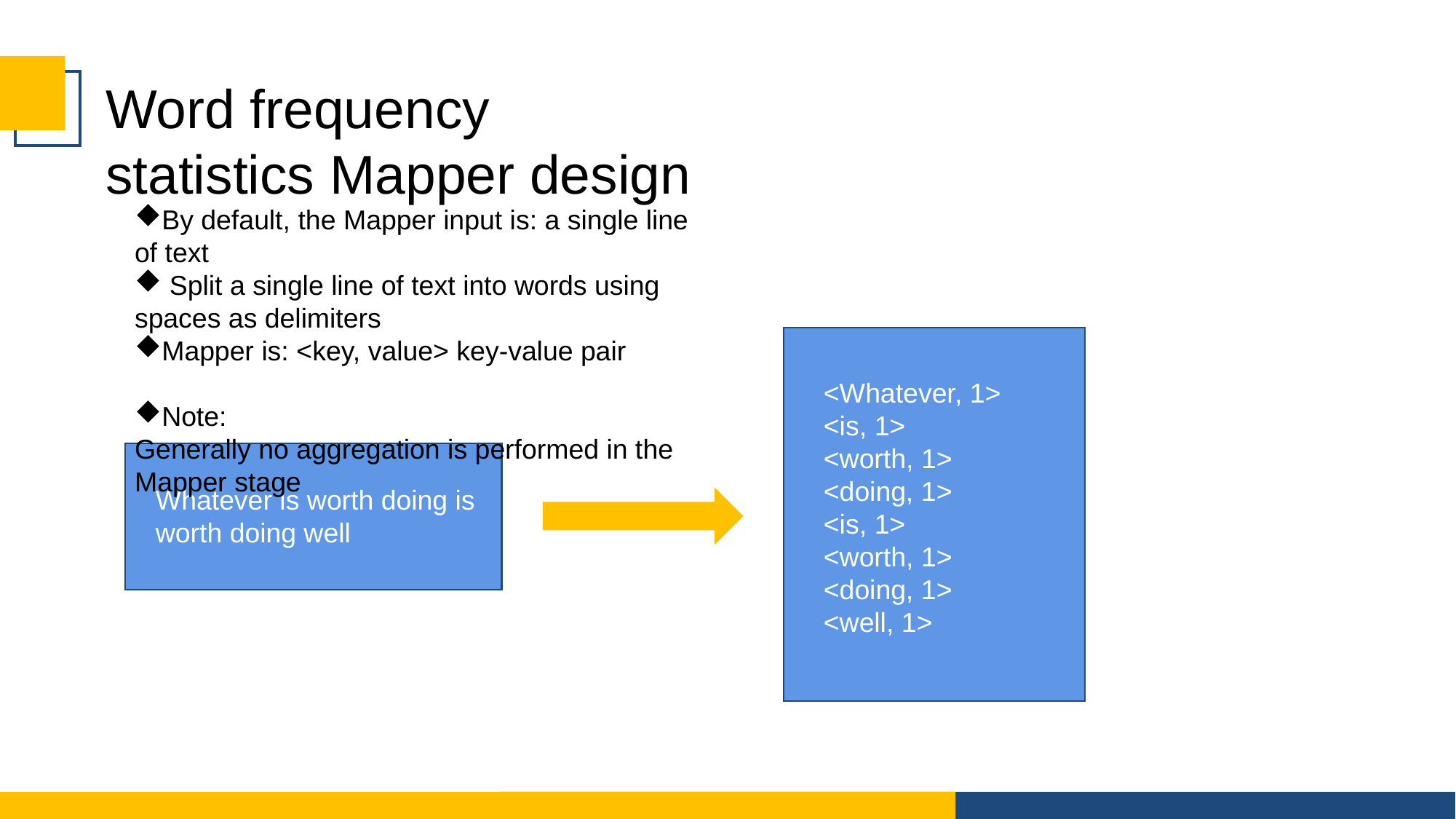

Word frequency statistics Mapper design
By default, the Mapper input is: a single line of text
 Split a single line of text into words using spaces as delimiters
Mapper is: <key, value> key-value pair

Note:
Generally no aggregation is performed in the Mapper stage

<Whatever, 1>
<is, 1>
<worth, 1>
<doing, 1>
<is, 1>
<worth, 1>
<doing, 1>
<well, 1>

Whatever is worth doing is worth doing well